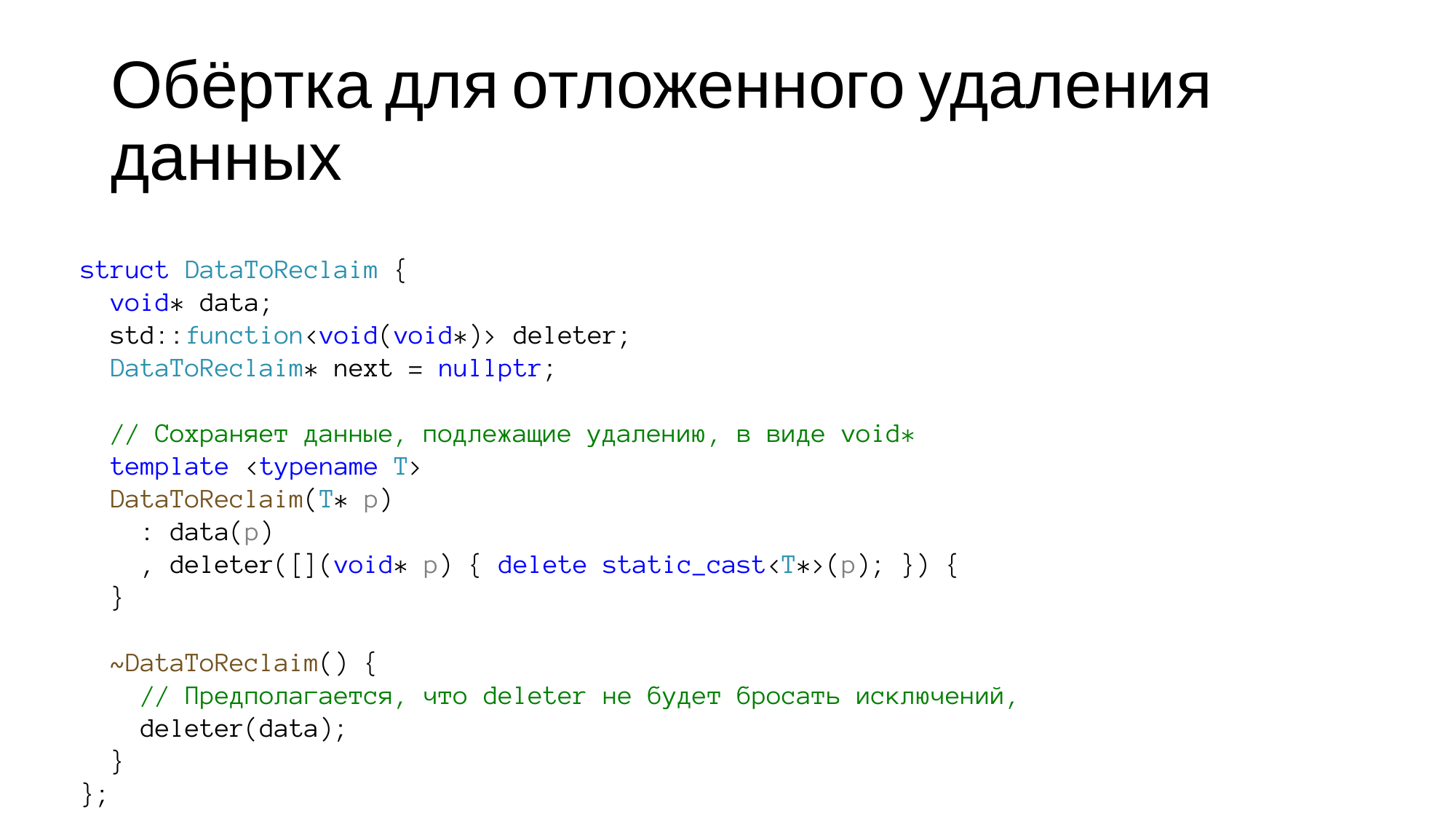

# Обёртка для отложенного удаления данных
struct DataToReclaim {
  void* data;
  std::function<void(void*)> deleter;
  DataToReclaim* next = nullptr;

  // Сохраняет данные, подлежащие удалению, в виде void*
  template <typename T>
  DataToReclaim(T* p)
    : data(p)
    , deleter([](void* p) { delete static_cast<T*>(p); }) {
  }

  ~DataToReclaim() {
    // Предполагается, что deleter не будет бросать исключений,
    deleter(data);
  }
};